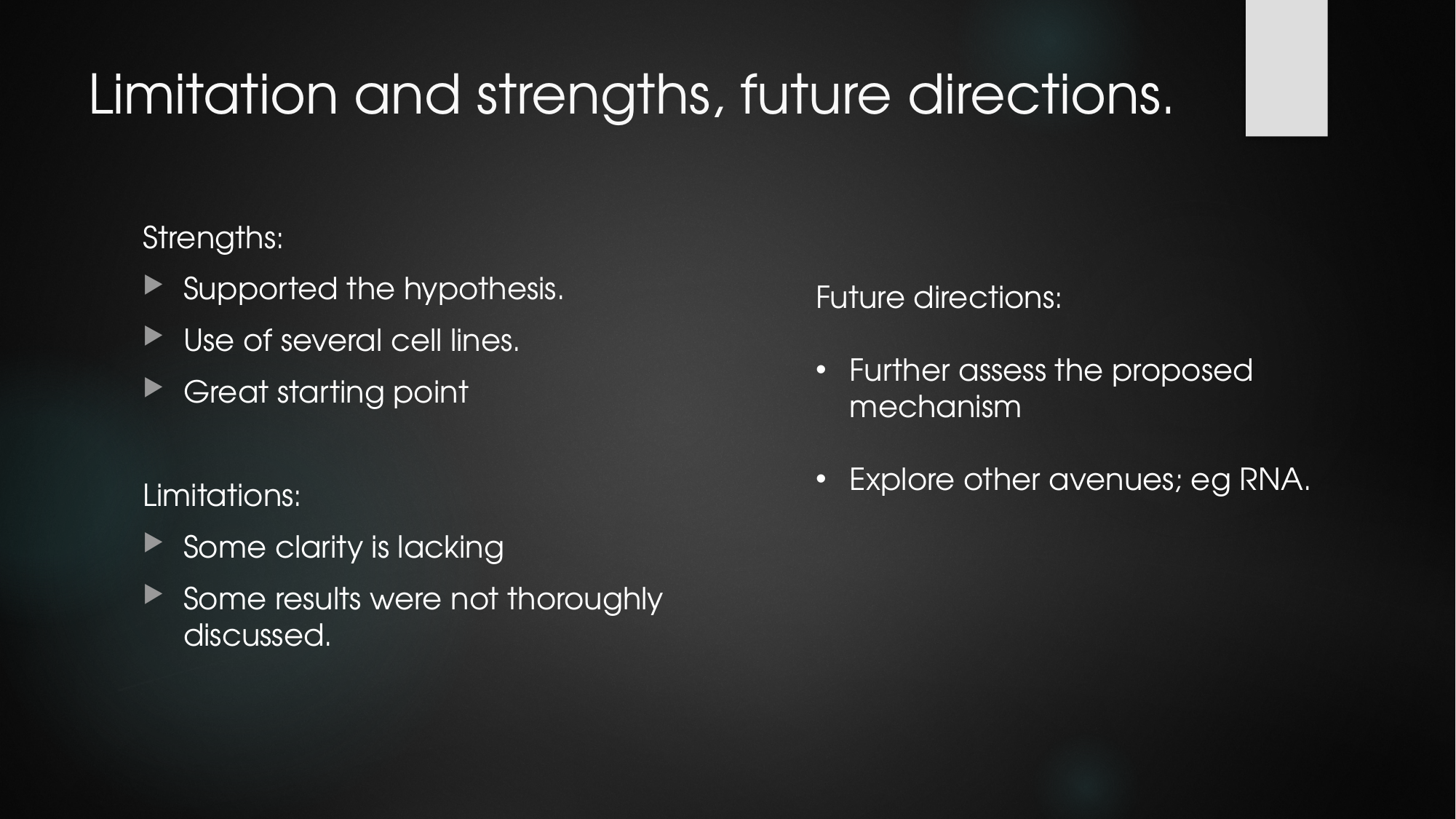

# Limitation and strengths, future directions.
Strengths:
Supported the hypothesis.
Use of several cell lines.
Great starting point

Limitations:
Some clarity is lacking
Some results were not thoroughly discussed.
Future directions:

Further assess the proposed mechanism

Explore other avenues; eg RNA.